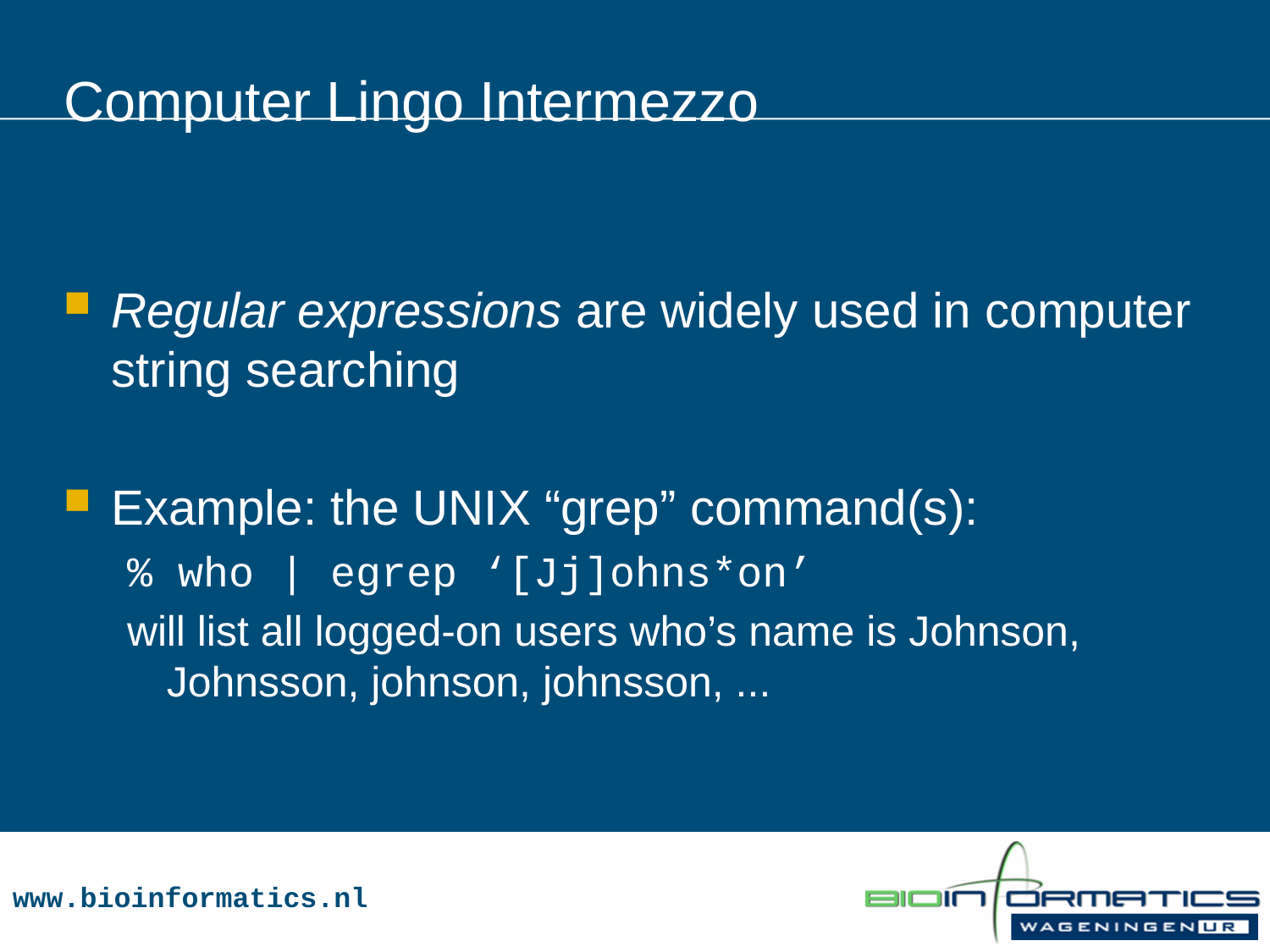

# Computer Lingo Intermezzo
Regular expressions are widely used in computer string searching

Example: the UNIX “grep” command(s):
% who | egrep ‘[Jj]ohns*on’
will list all logged-on users who’s name is Johnson, Johnsson, johnson, johnsson, ...